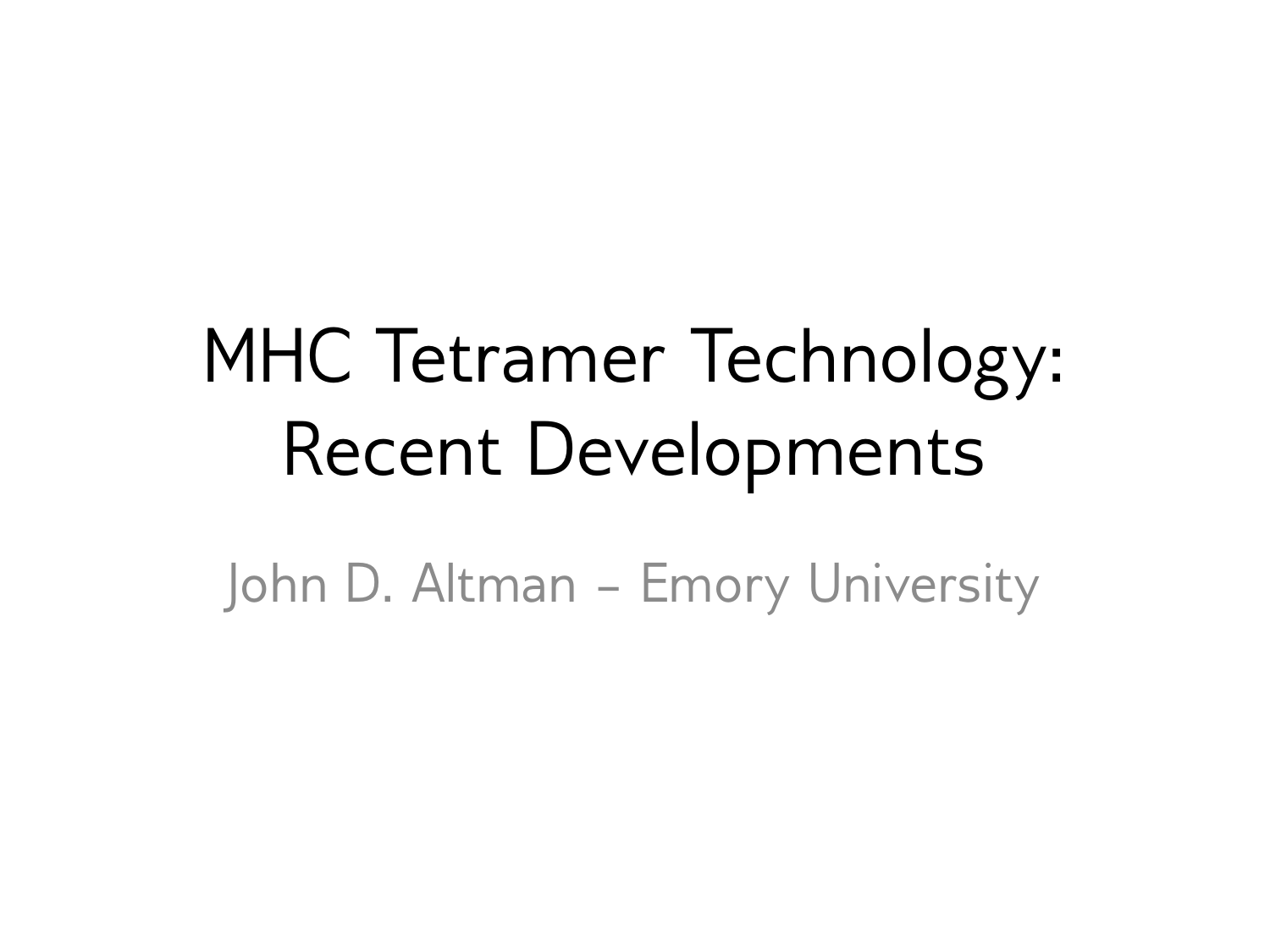

# MHC Tetramer Technology: Recent Developments
John D. Altman – Emory University